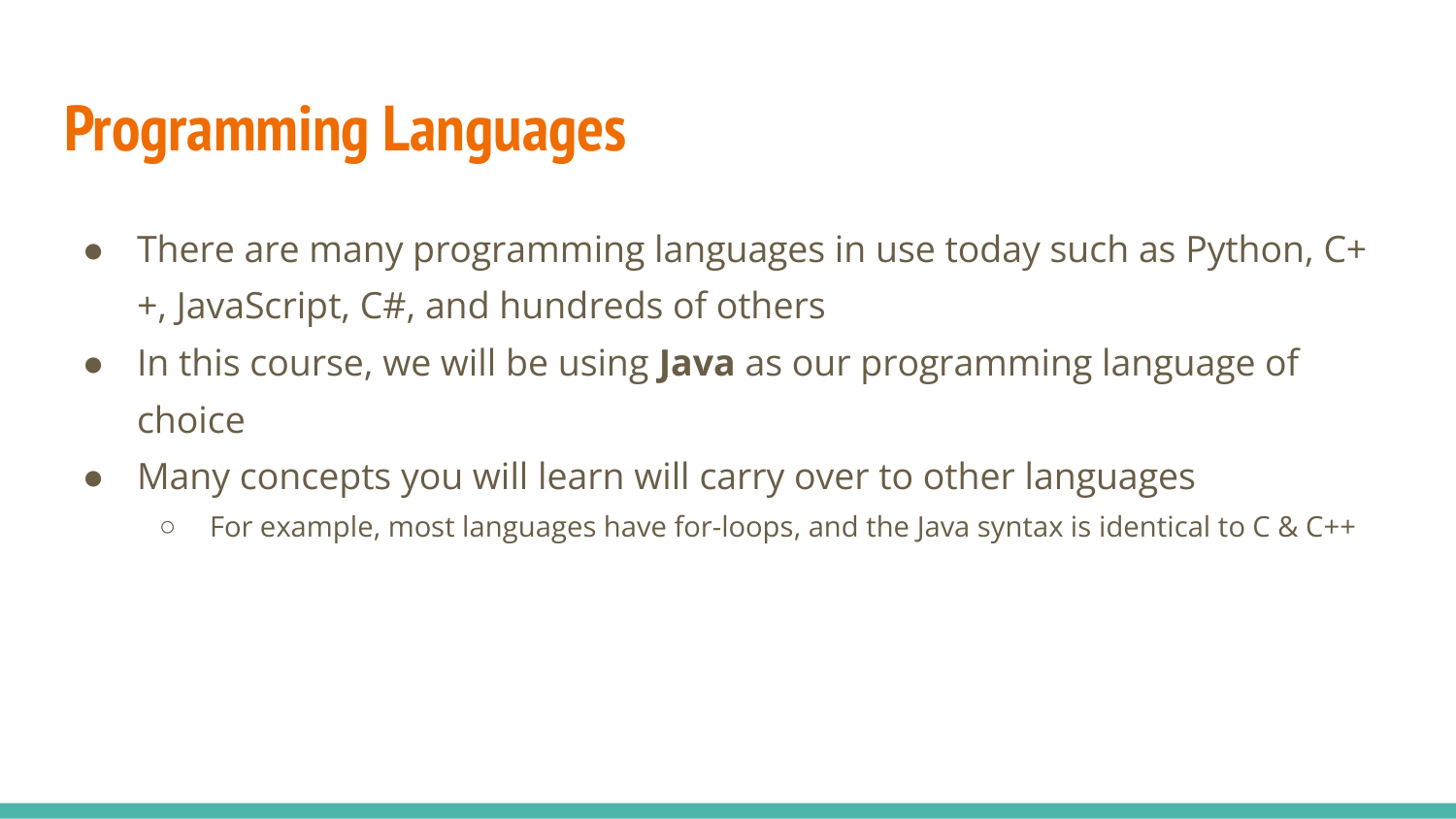

# Programming Languages
There are many programming languages in use today such as Python, C++, JavaScript, C#, and hundreds of others
In this course, we will be using Java as our programming language of choice
Many concepts you will learn will carry over to other languages
For example, most languages have for-loops, and the Java syntax is identical to C & C++